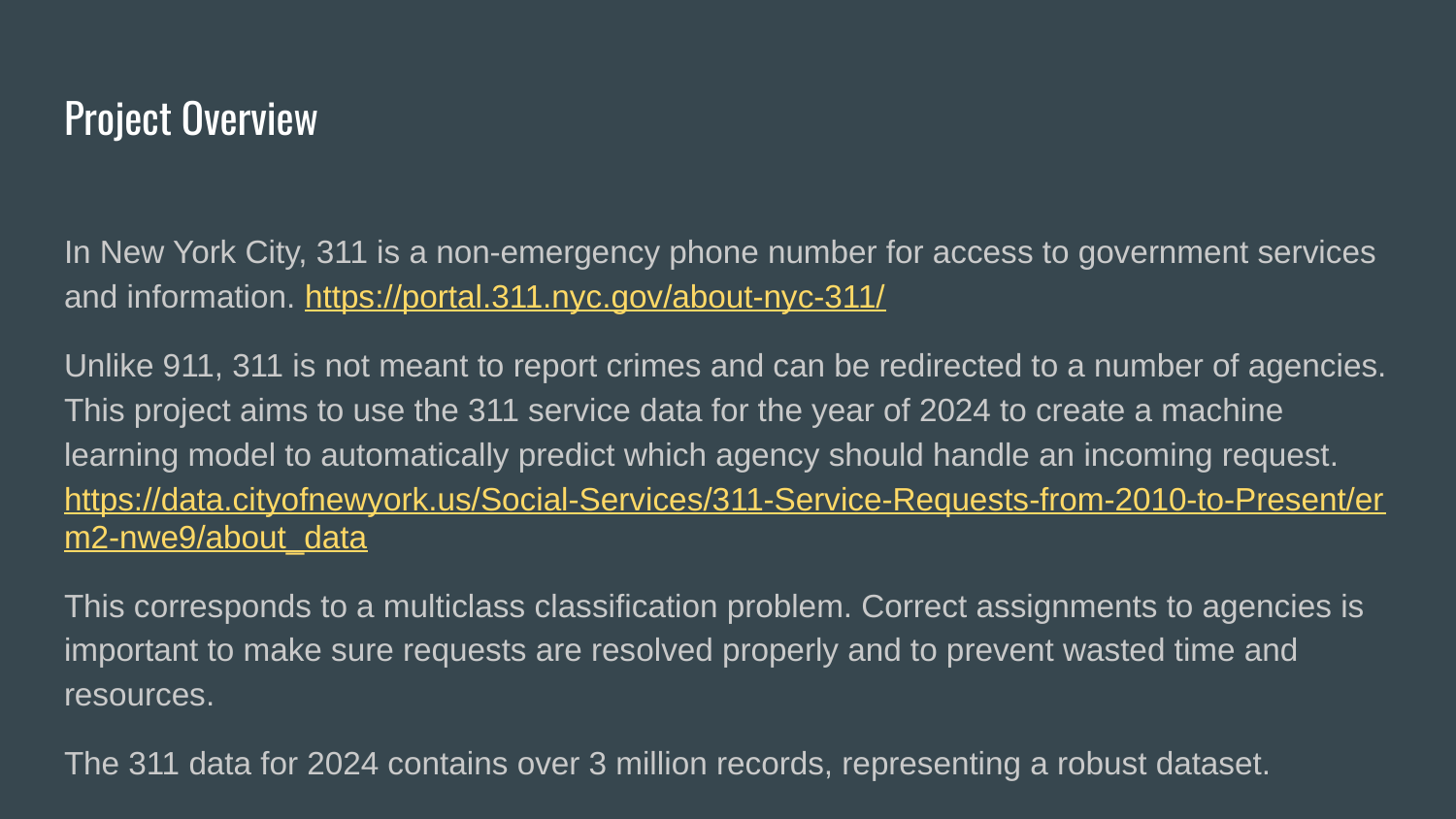

# Project Overview
In New York City, 311 is a non-emergency phone number for access to government services and information. https://portal.311.nyc.gov/about-nyc-311/
Unlike 911, 311 is not meant to report crimes and can be redirected to a number of agencies. This project aims to use the 311 service data for the year of 2024 to create a machine learning model to automatically predict which agency should handle an incoming request. https://data.cityofnewyork.us/Social-Services/311-Service-Requests-from-2010-to-Present/erm2-nwe9/about_data
This corresponds to a multiclass classification problem. Correct assignments to agencies is important to make sure requests are resolved properly and to prevent wasted time and resources.
The 311 data for 2024 contains over 3 million records, representing a robust dataset.